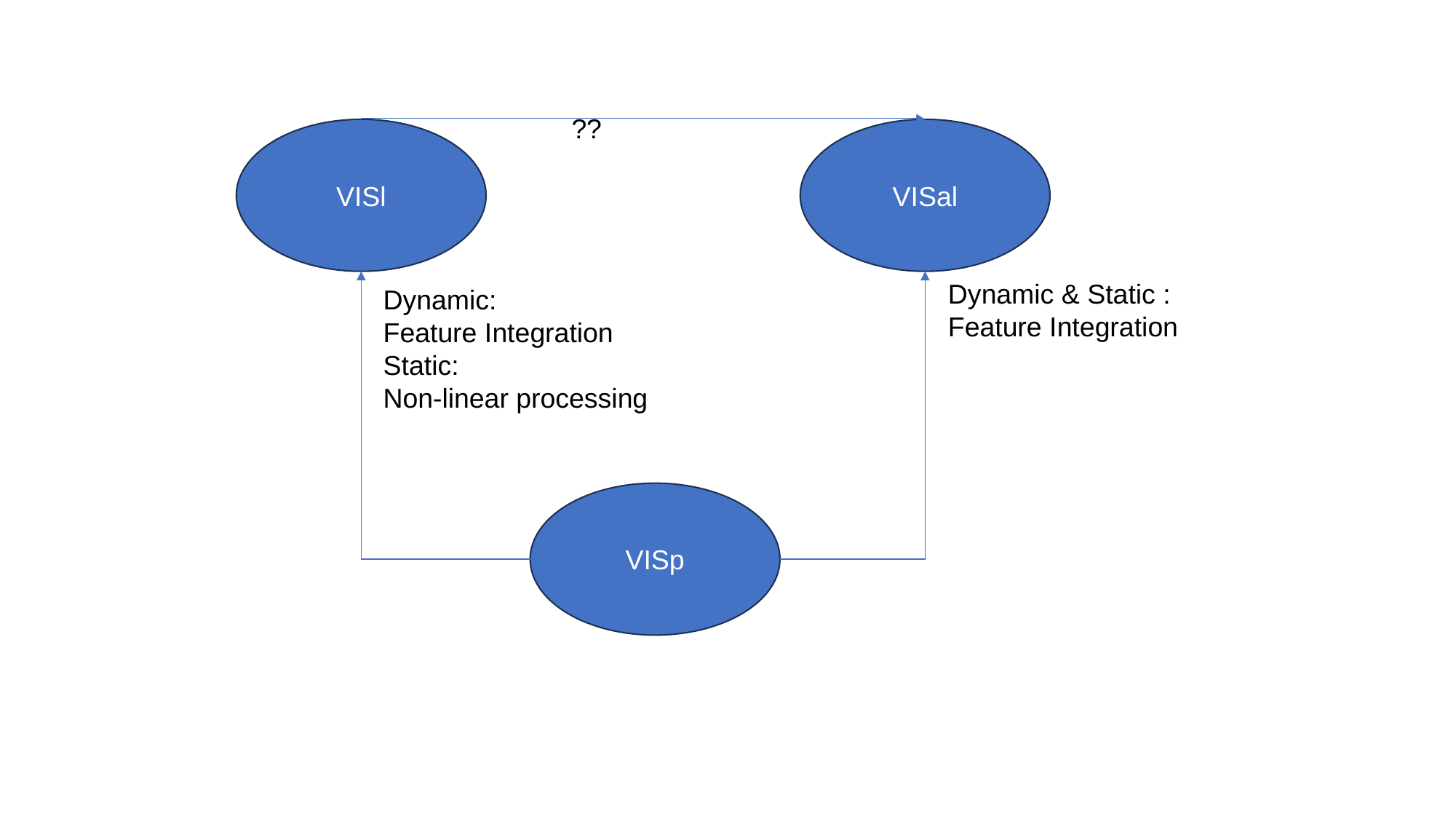

??
VISal
VISl
Dynamic & Static : Feature Integration

Dynamic:
Feature Integration
Static:
Non-linear processing
VISp